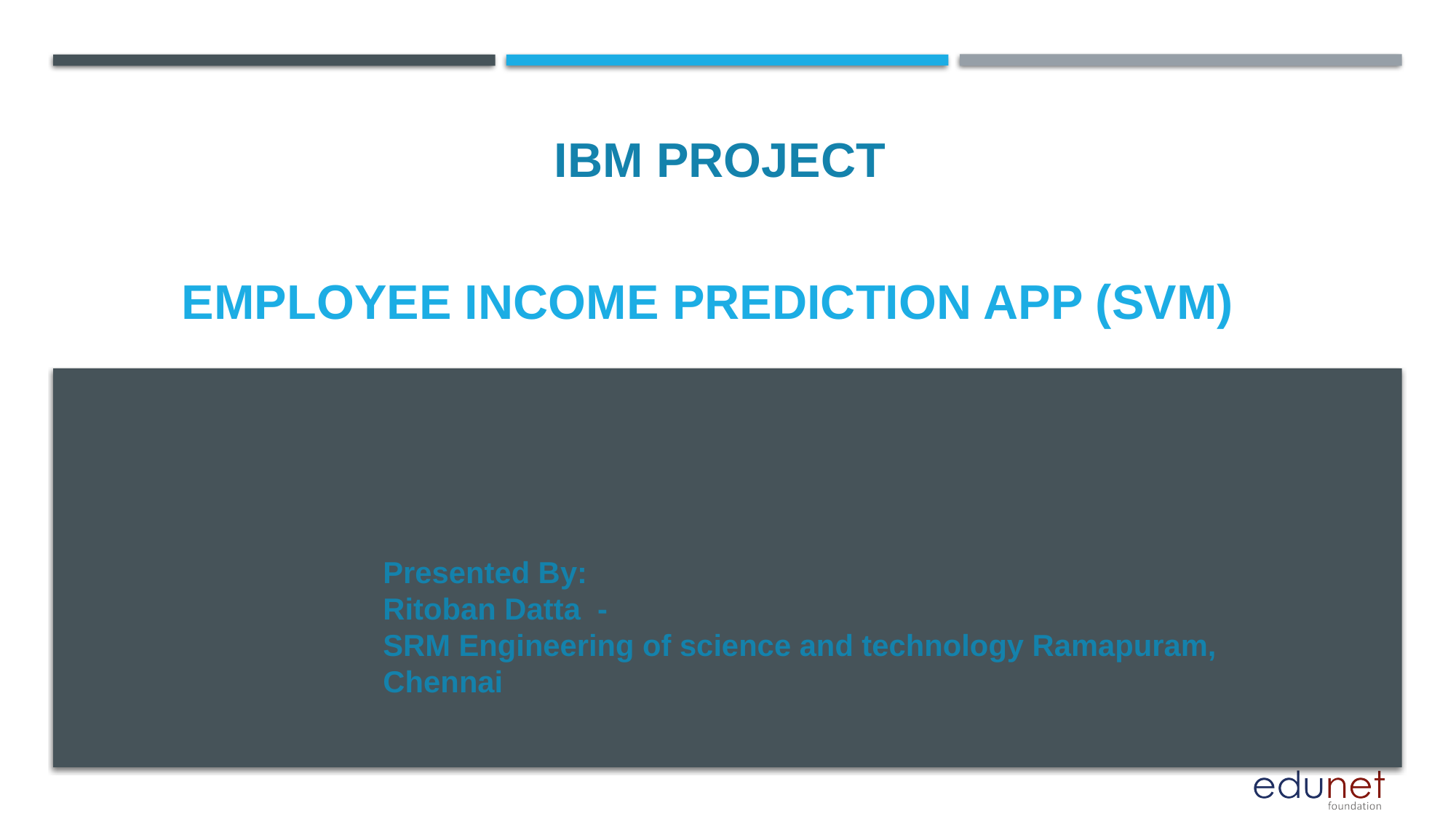

IBM PROJECT

# Employee Income Prediction App (SVM)
Presented By:
Ritoban Datta  -
SRM Engineering of science and technology Ramapuram,
Chennai